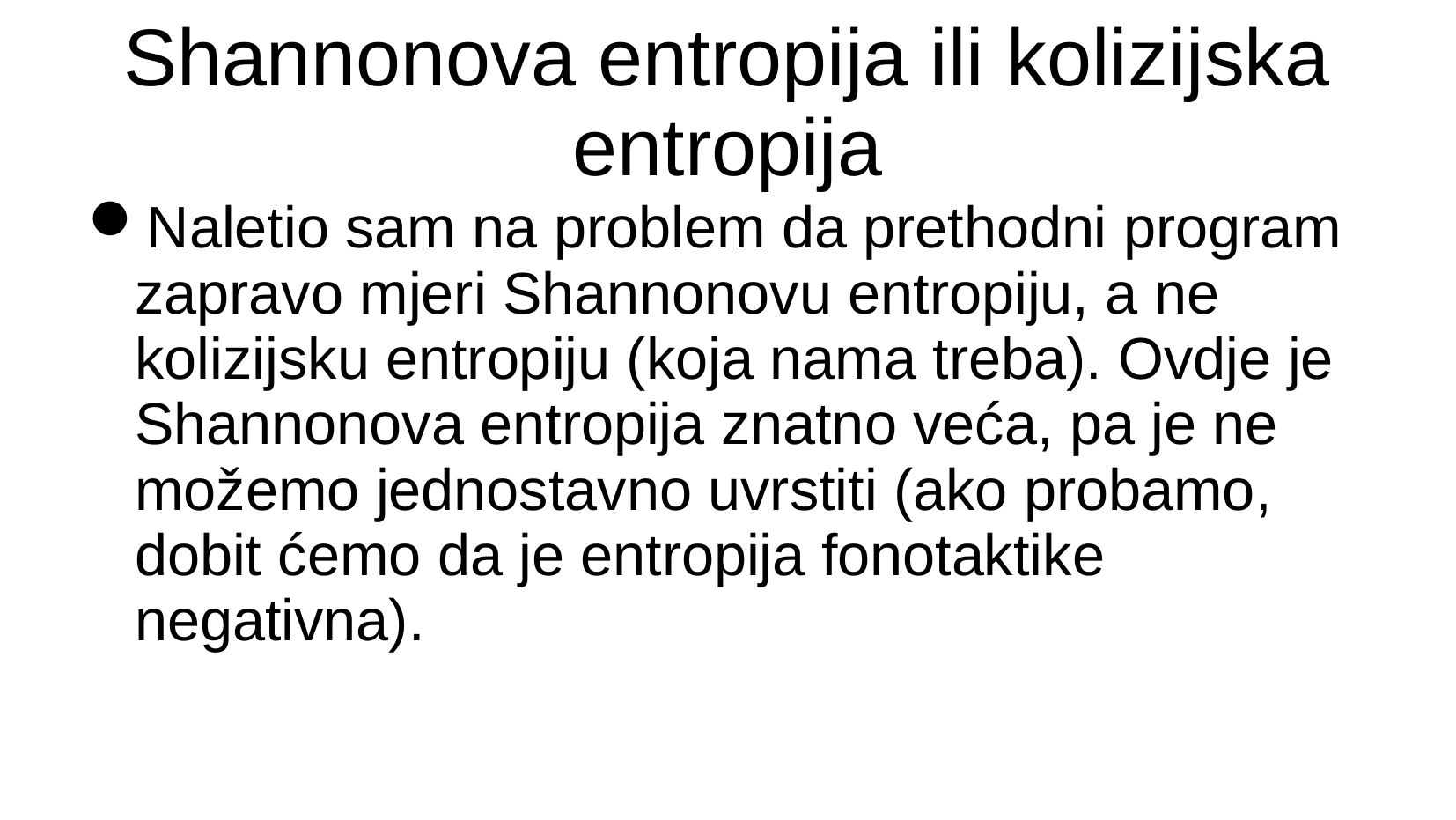

Shannonova entropija ili kolizijska entropija
Naletio sam na problem da prethodni program zapravo mjeri Shannonovu entropiju, a ne kolizijsku entropiju (koja nama treba). Ovdje je Shannonova entropija znatno veća, pa je ne možemo jednostavno uvrstiti (ako probamo, dobit ćemo da je entropija fonotaktike negativna).